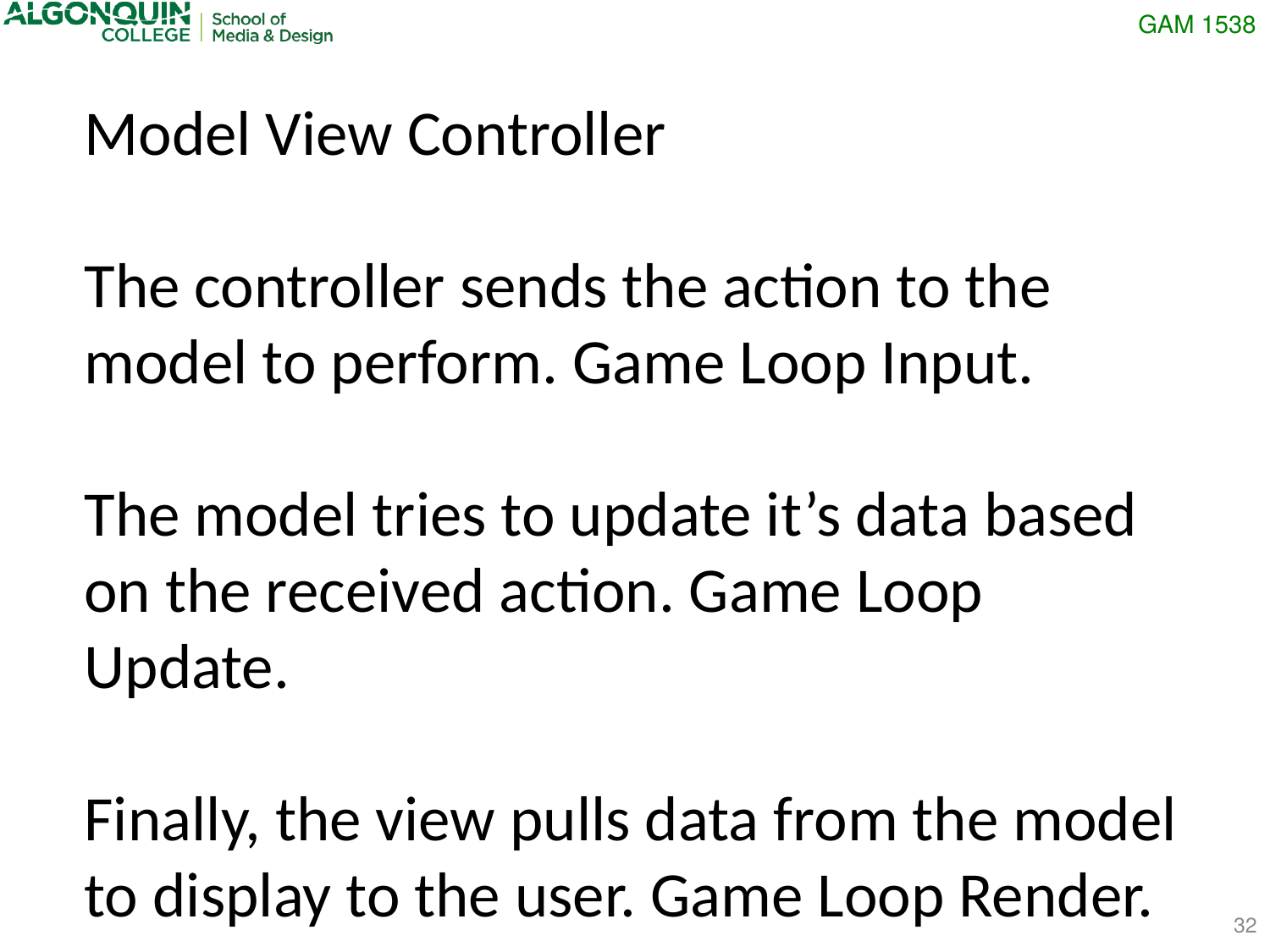

Model View Controller

The controller sends the action to the model to perform. Game Loop Input.

The model tries to update it’s data based on the received action. Game Loop Update.

Finally, the view pulls data from the model to display to the user. Game Loop Render.
32